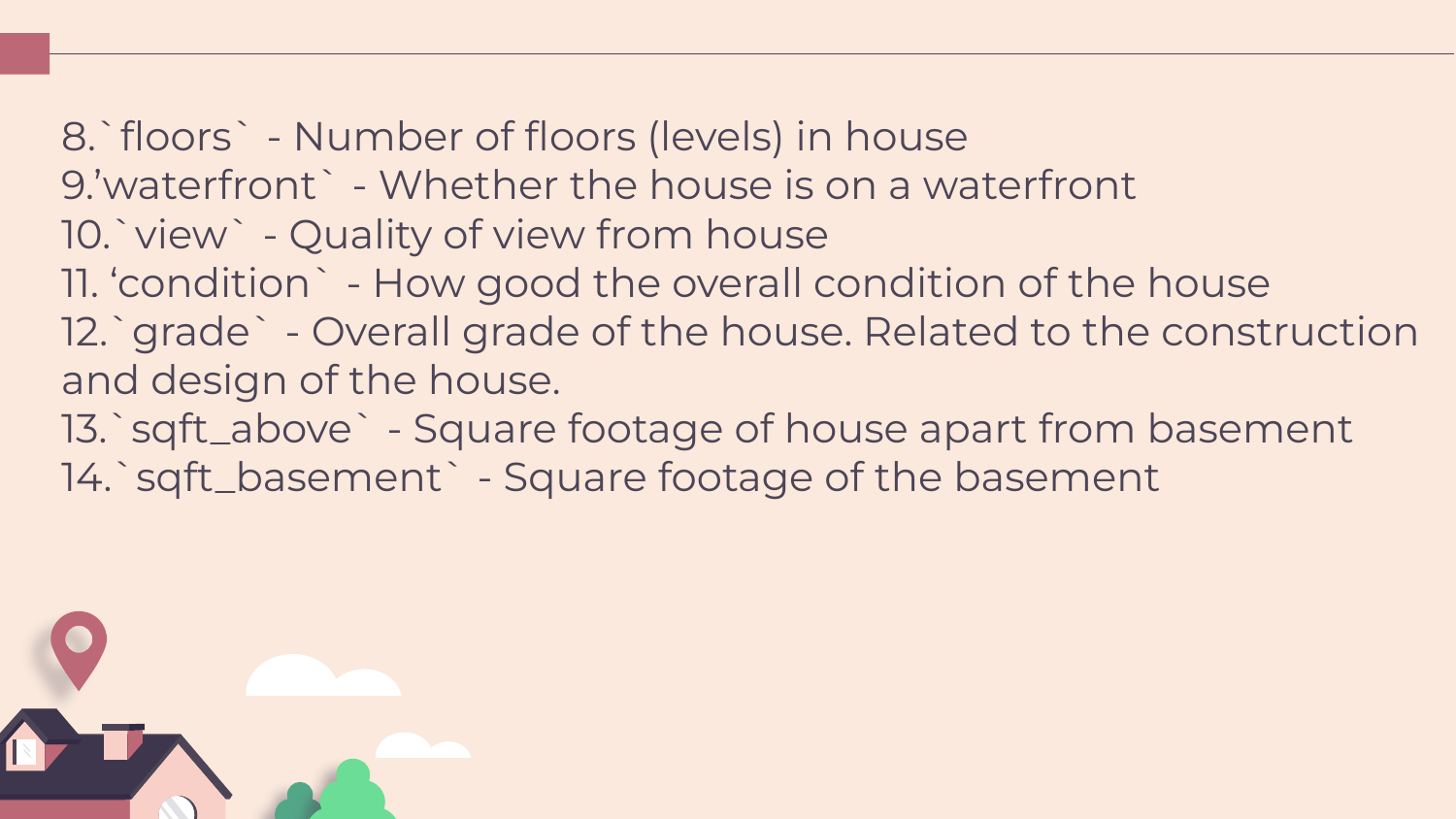

8.`floors` - Number of floors (levels) in house
9.’waterfront` - Whether the house is on a waterfront
10.`view` - Quality of view from house
11. ‘condition` - How good the overall condition of the house
12.`grade` - Overall grade of the house. Related to the construction and design of the house.
13.`sqft_above` - Square footage of house apart from basement
14.`sqft_basement` - Square footage of the basement